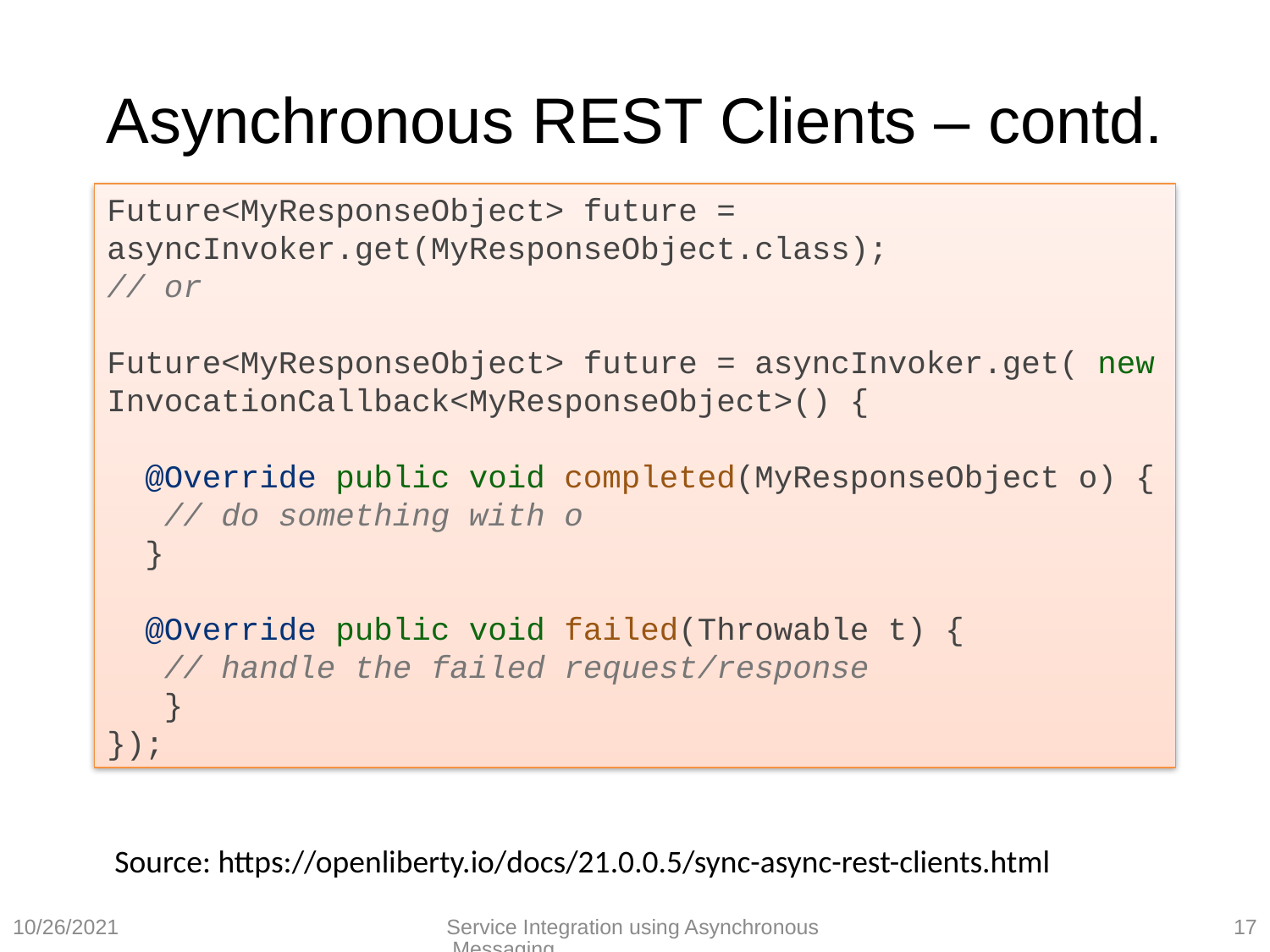

# Asynchronous REST Clients – contd.
Future<MyResponseObject> future = asyncInvoker.get(MyResponseObject.class);
// or

Future<MyResponseObject> future = asyncInvoker.get( new InvocationCallback<MyResponseObject>() {

  @Override public void completed(MyResponseObject o) {
   // do something with o
  }

  @Override public void failed(Throwable t) {
   // handle the failed request/response
   }
});
Source: https://openliberty.io/docs/21.0.0.5/sync-async-rest-clients.html
10/26/2021
Service Integration using Asynchronous Messaging
17